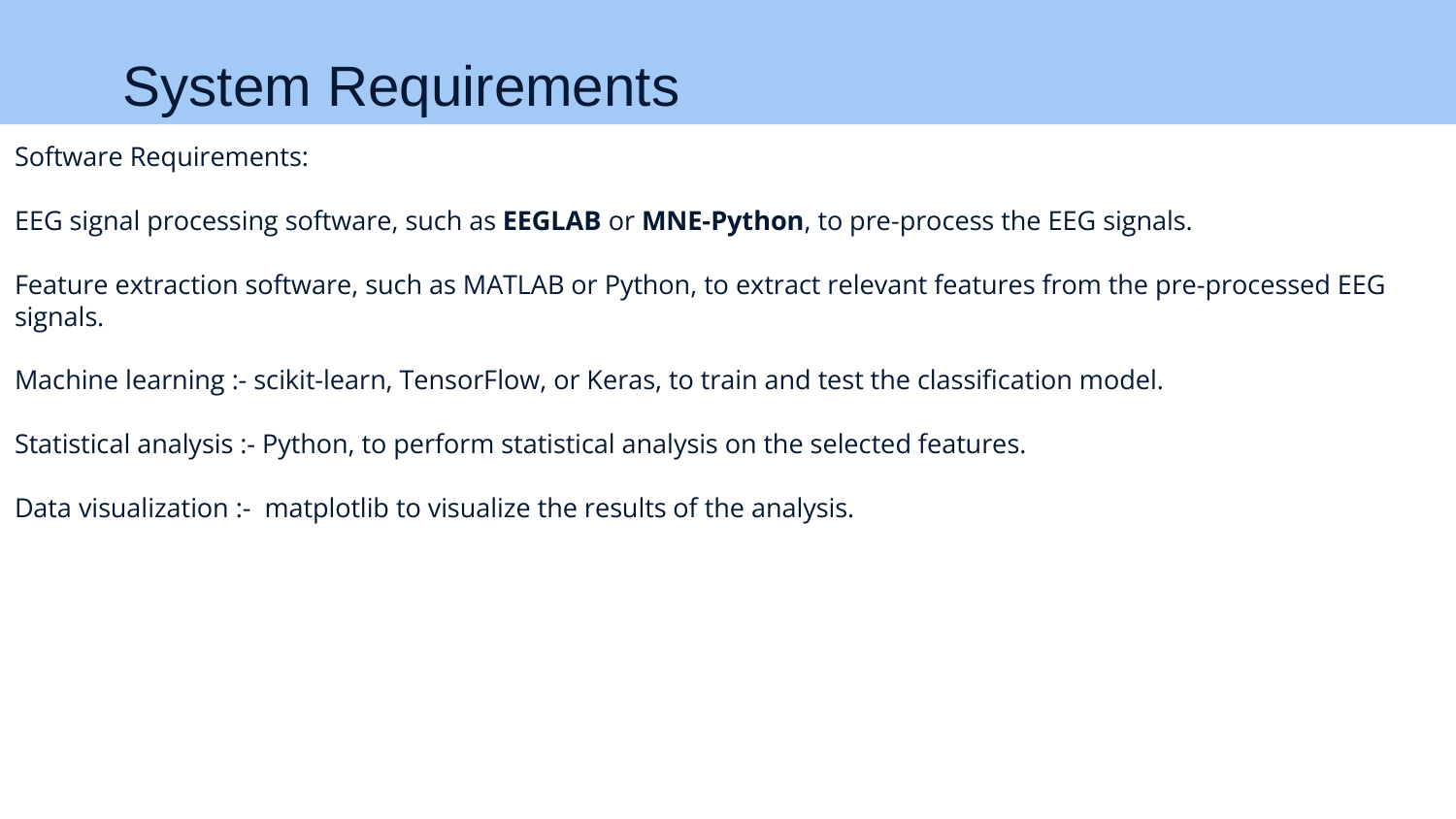

# System Requirements
Software Requirements:
EEG signal processing software, such as EEGLAB or MNE-Python, to pre-process the EEG signals.
Feature extraction software, such as MATLAB or Python, to extract relevant features from the pre-processed EEG signals.
Machine learning :- scikit-learn, TensorFlow, or Keras, to train and test the classification model.
Statistical analysis :- Python, to perform statistical analysis on the selected features.
Data visualization :-  matplotlib to visualize the results of the analysis.